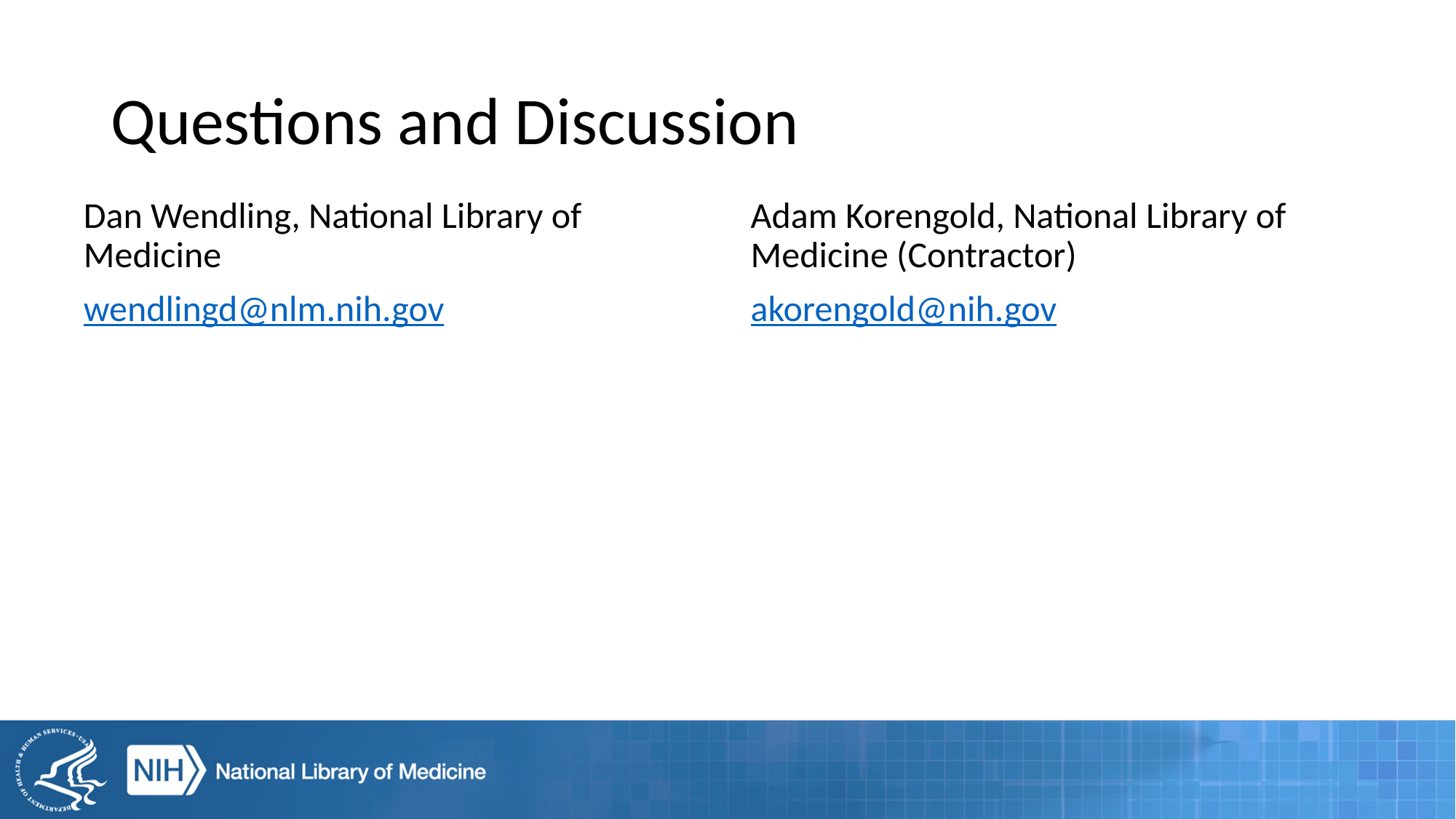

# Questions and Discussion
Dan Wendling, National Library of Medicine
wendlingd@nlm.nih.gov

Adam Korengold, National Library of Medicine (Contractor)
akorengold@nih.gov